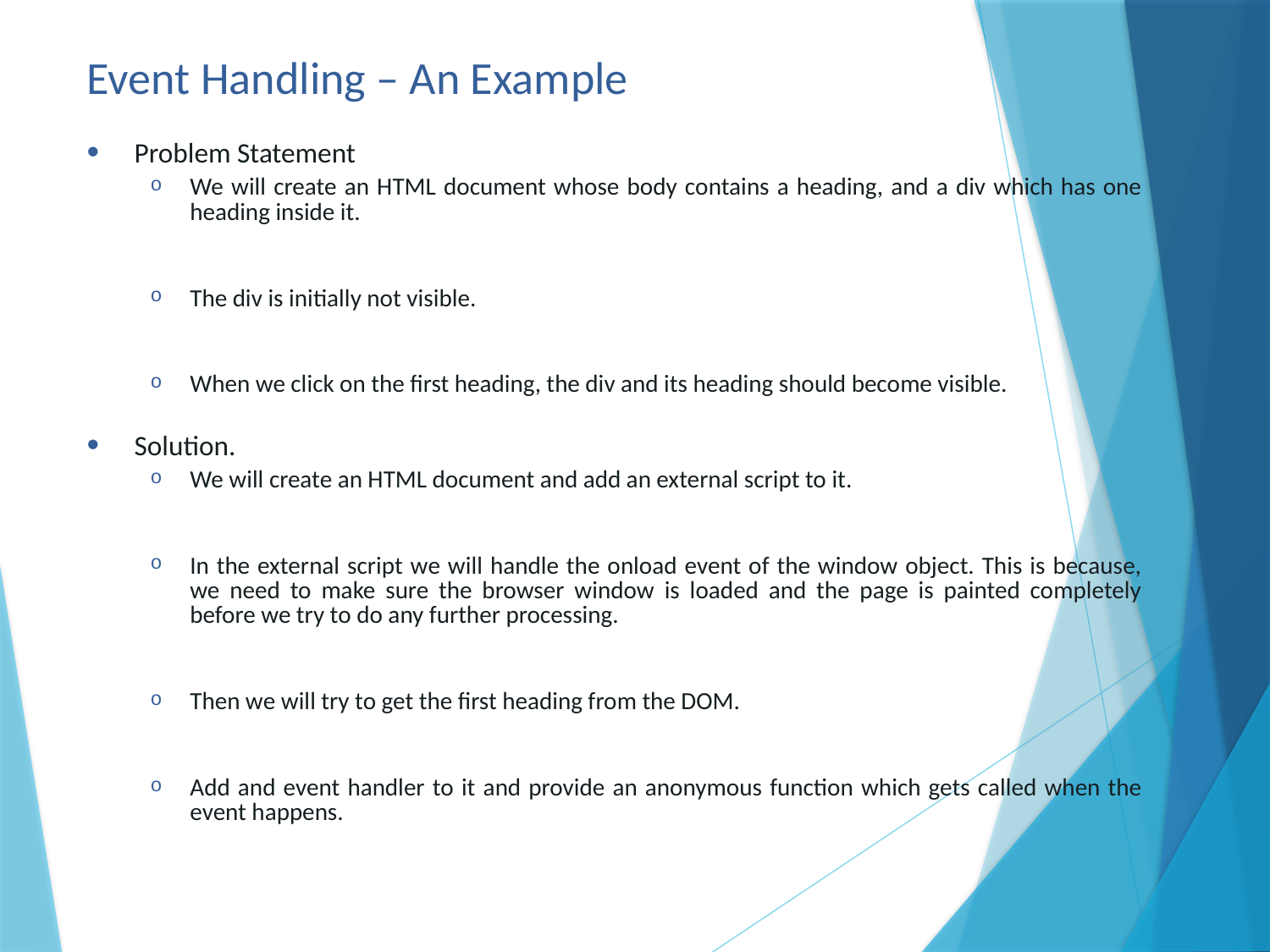

# Event Handling – An Example
Problem Statement
We will create an HTML document whose body contains a heading, and a div which has one heading inside it.

The div is initially not visible.

When we click on the first heading, the div and its heading should become visible.

Solution.
We will create an HTML document and add an external script to it.

In the external script we will handle the onload event of the window object. This is because, we need to make sure the browser window is loaded and the page is painted completely before we try to do any further processing.

Then we will try to get the first heading from the DOM.

Add and event handler to it and provide an anonymous function which gets called when the event happens.